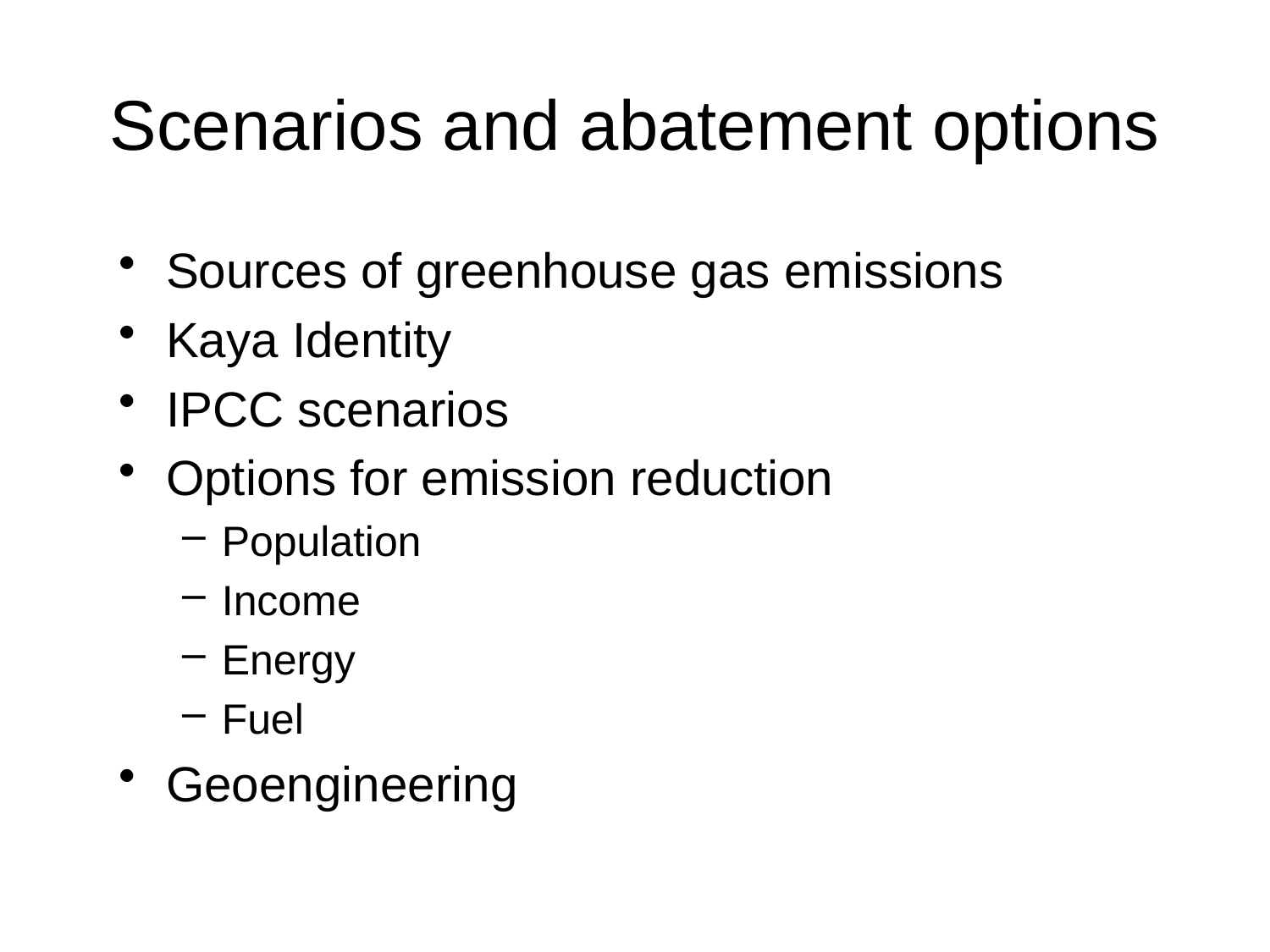

# Scenarios and abatement options
Sources of greenhouse gas emissions
Kaya Identity
IPCC scenarios
Options for emission reduction
Population
Income
Energy
Fuel
Geoengineering